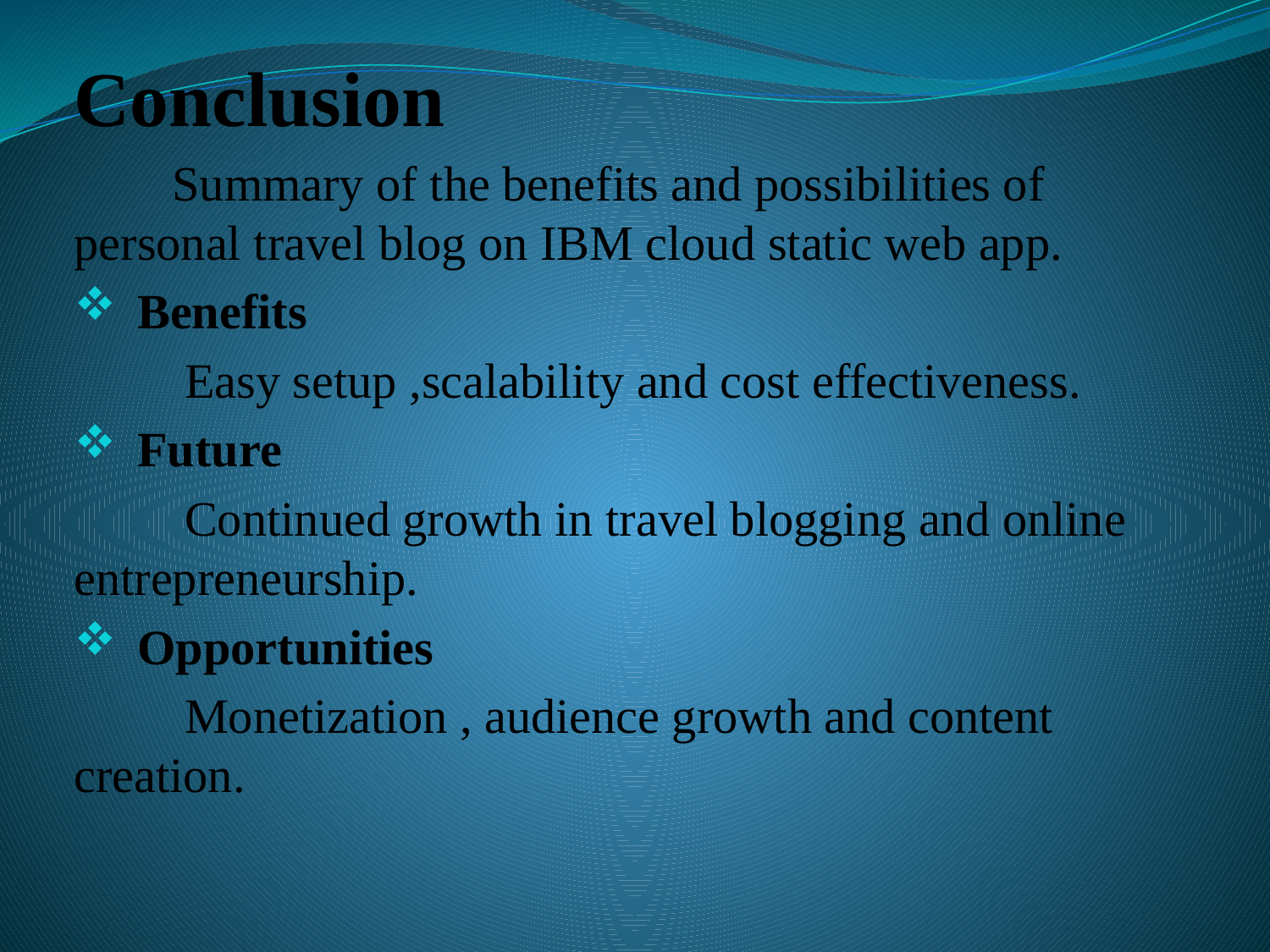

Conclusion
        Summary of the benefits and possibilities of personal travel blog on IBM cloud static web app.
Benefits
         Easy setup ,scalability and cost effectiveness.
Future
         Continued growth in travel blogging and online entrepreneurship.
Opportunities
         Monetization , audience growth and content creation.